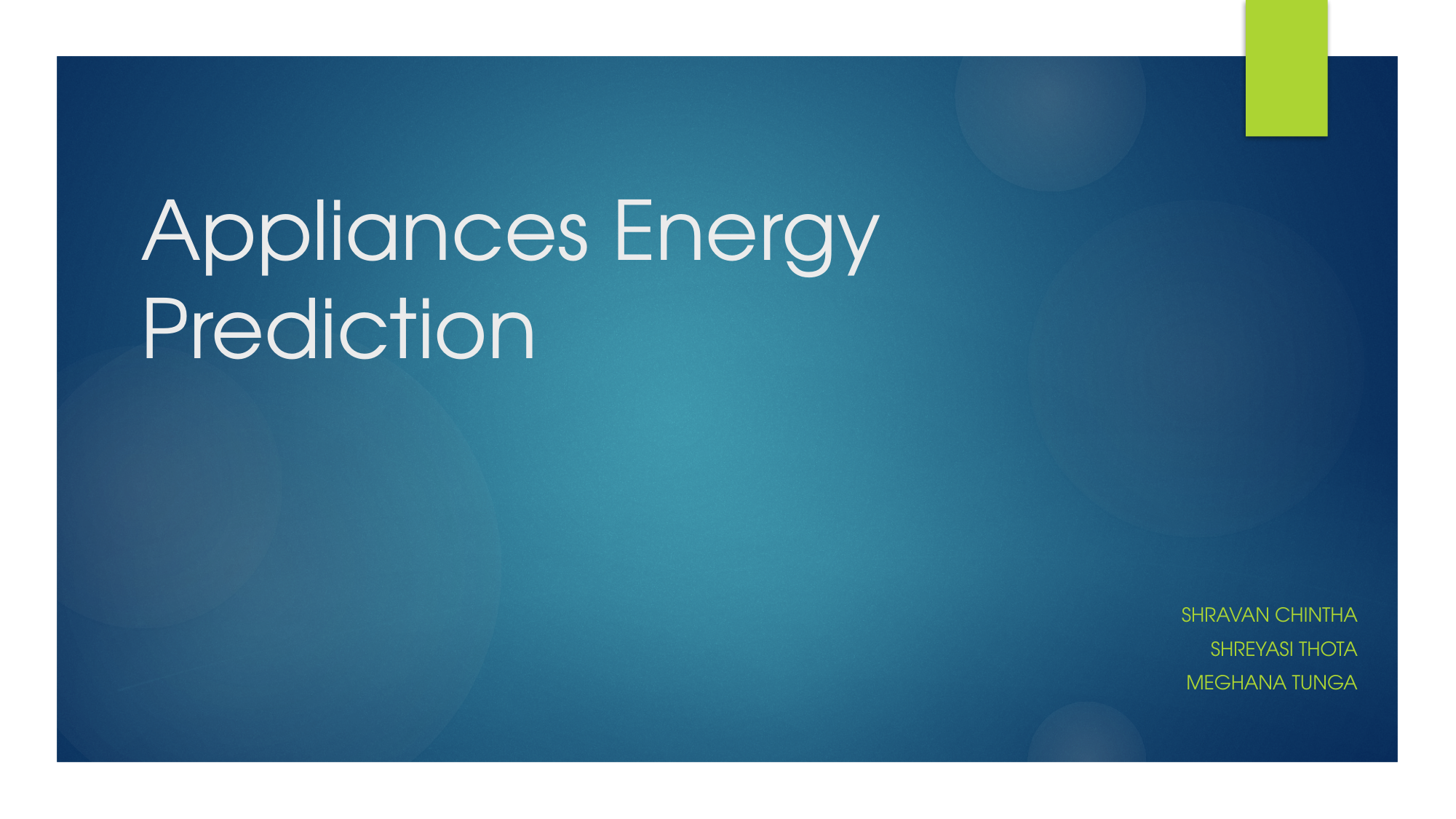

# Appliances Energy Prediction
Shravan Chintha
Shreyasi thota
Meghana tunga